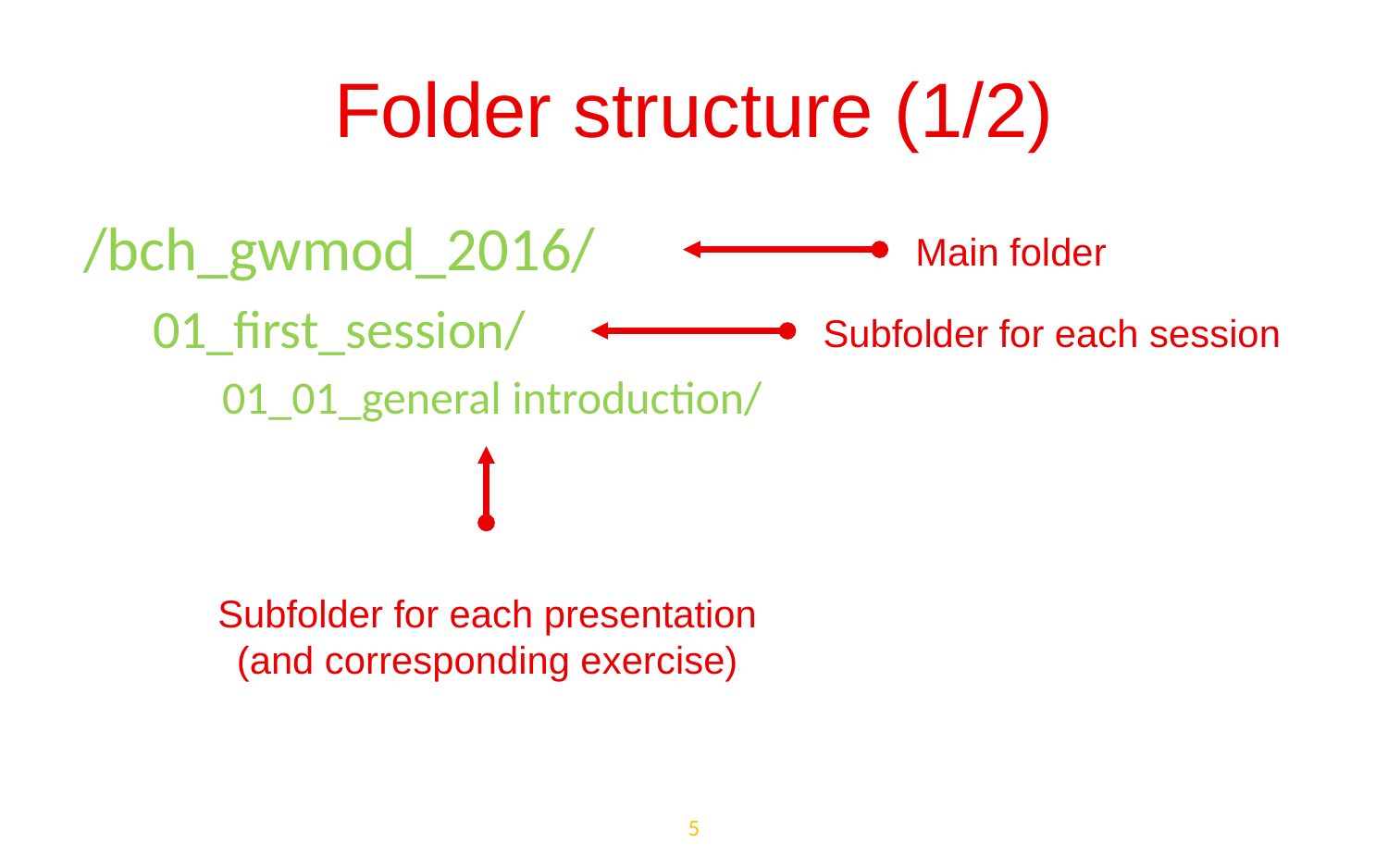

# Folder structure (1/2)
/bch_gwmod_2016/
01_first_session/
01_01_general introduction/
Main folder
Subfolder for each session
Subfolder for each presentation
(and corresponding exercise)
5